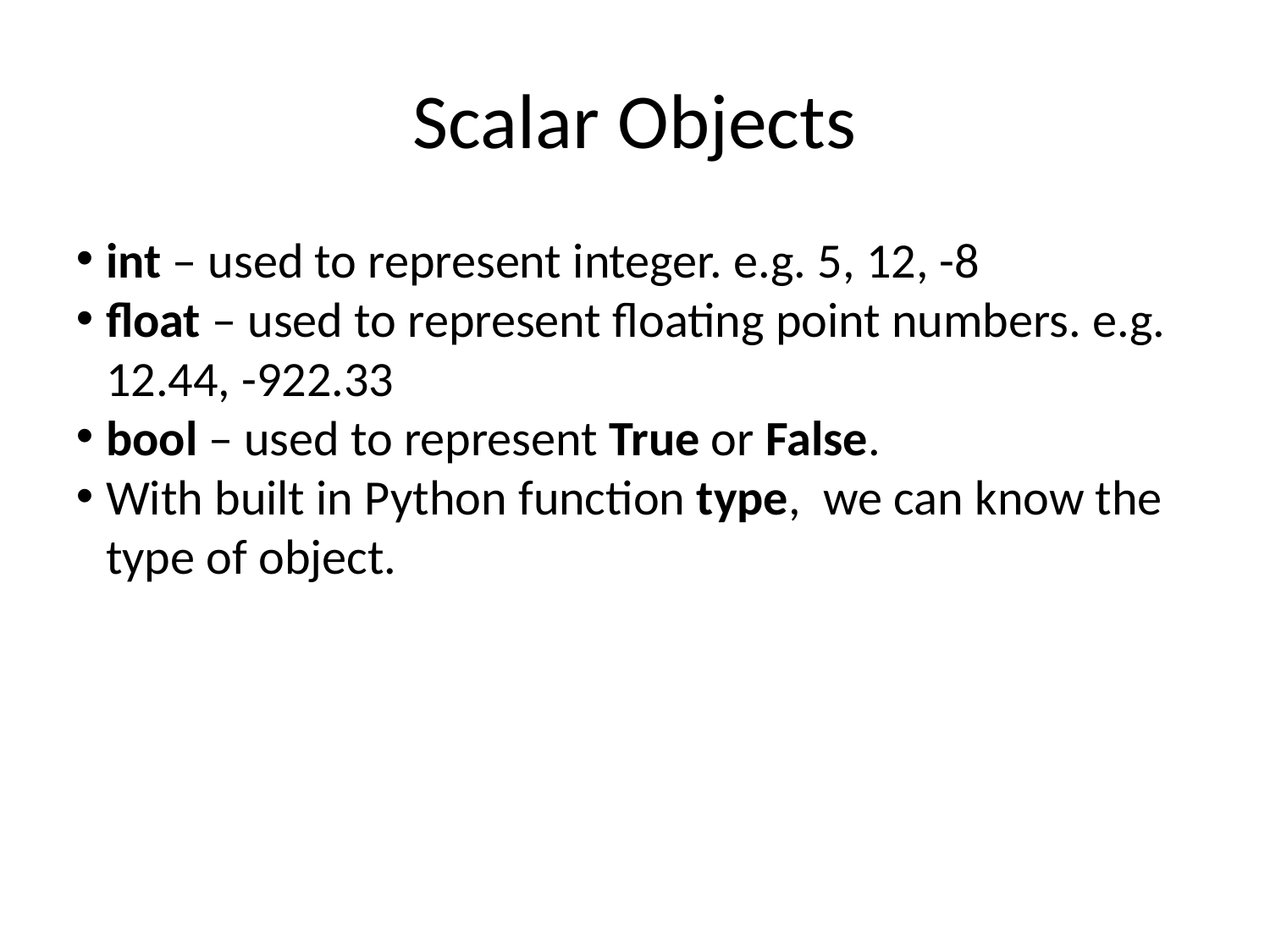

Scalar Objects
int – used to represent integer. e.g. 5, 12, -8
float – used to represent floating point numbers. e.g. 12.44, -922.33
bool – used to represent True or False.
With built in Python function type,  we can know the type of object.